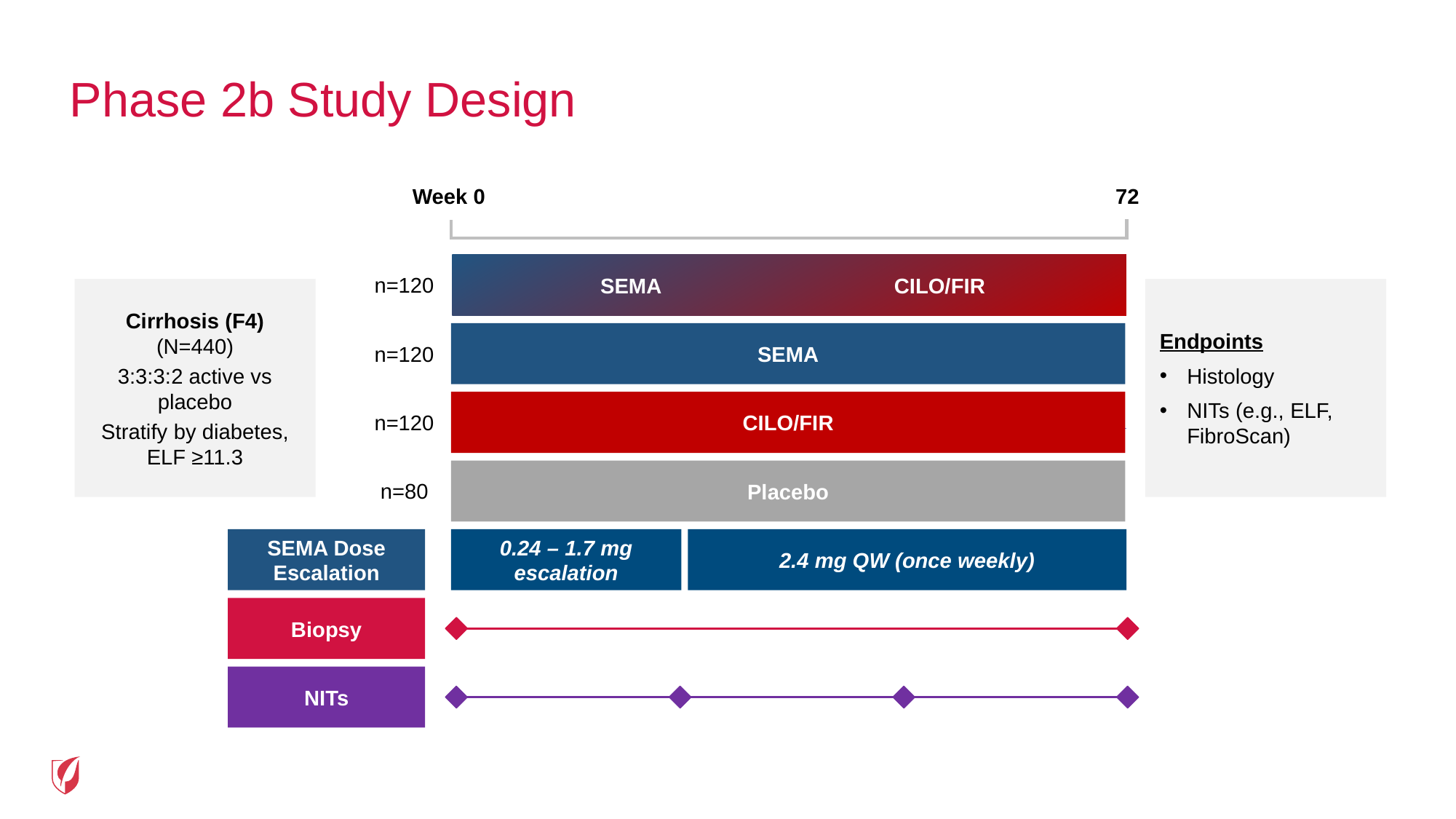

# Phase 2b Study Design
Week 0
72
SEL 18 mg
+
+
+
ACC 20 mg QD

SEMA
CILO/FIR
n=120

Cirrhosis (F4)
(N=440)
3:3:3:2 active vs placebo
Stratify by diabetes, ELF ≥11.3

Endpoints
Histology
NITs (e.g., ELF, FibroScan)
SEMA
n=120
CILO/FIR
n=120
Placebo
n=80
SEMA Dose Escalation
0.24 – 1.7 mg escalation
2.4 mg QW (once weekly)
Biopsy

NITs